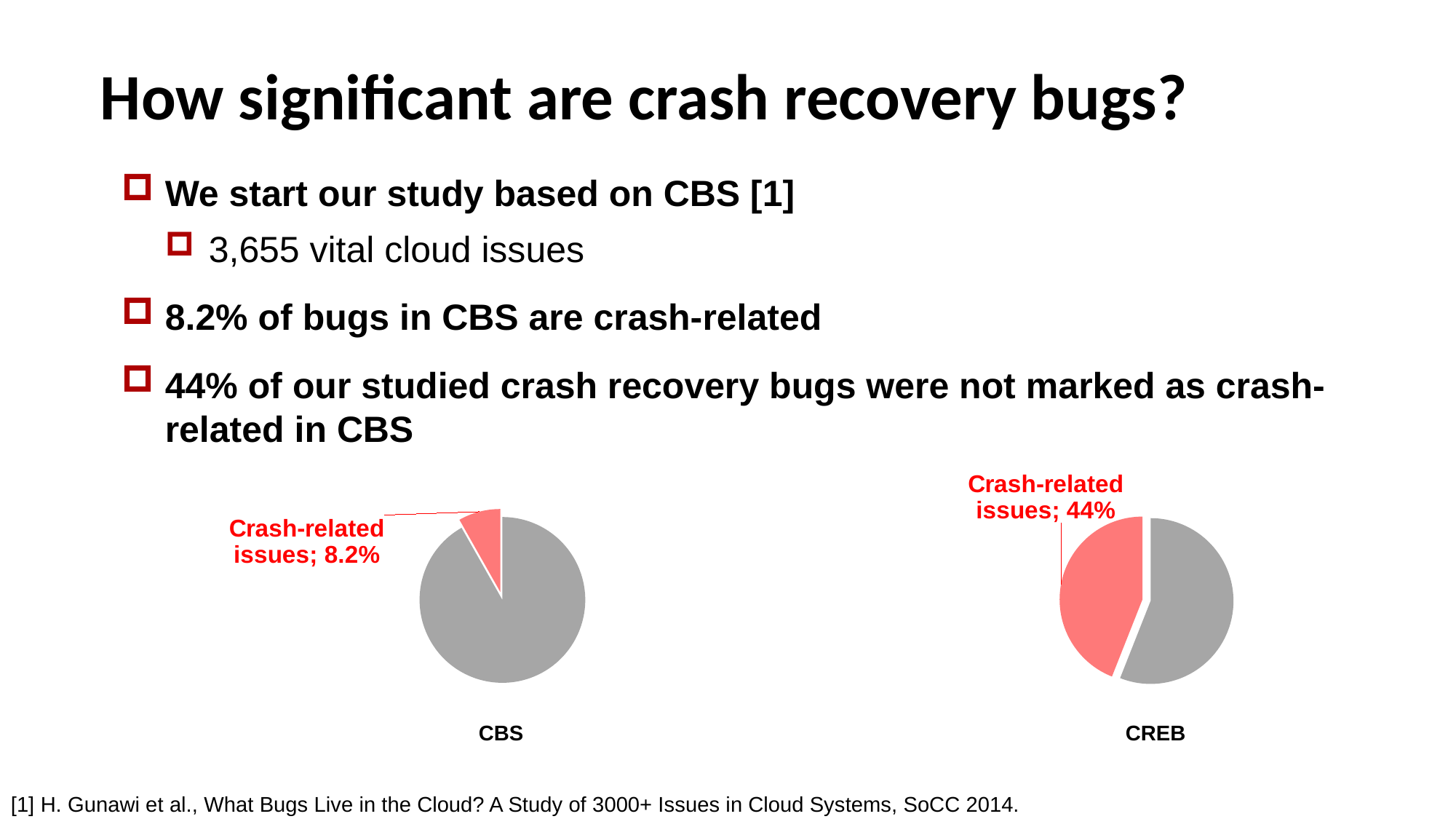

# How significant are crash recovery bugs?
We start our study based on CBS [1]
3,655 vital cloud issues
8.2% of bugs in CBS are crash-related
44% of our studied crash recovery bugs were not marked as crash-related in CBS

### Chart

| Category | # of bugs |
|---|---|
| Non-crash-related | 0.918 |
| Crash-related issues | 0.082 |

### Chart

| Category | # of bugs |
|---|---|
| Non-crash-related | 0.56 |
| Crash-related issues | 0.44 |
CBS
CREB
[1] H. Gunawi et al., What Bugs Live in the Cloud? A Study of 3000+ Issues in Cloud Systems, SoCC 2014.